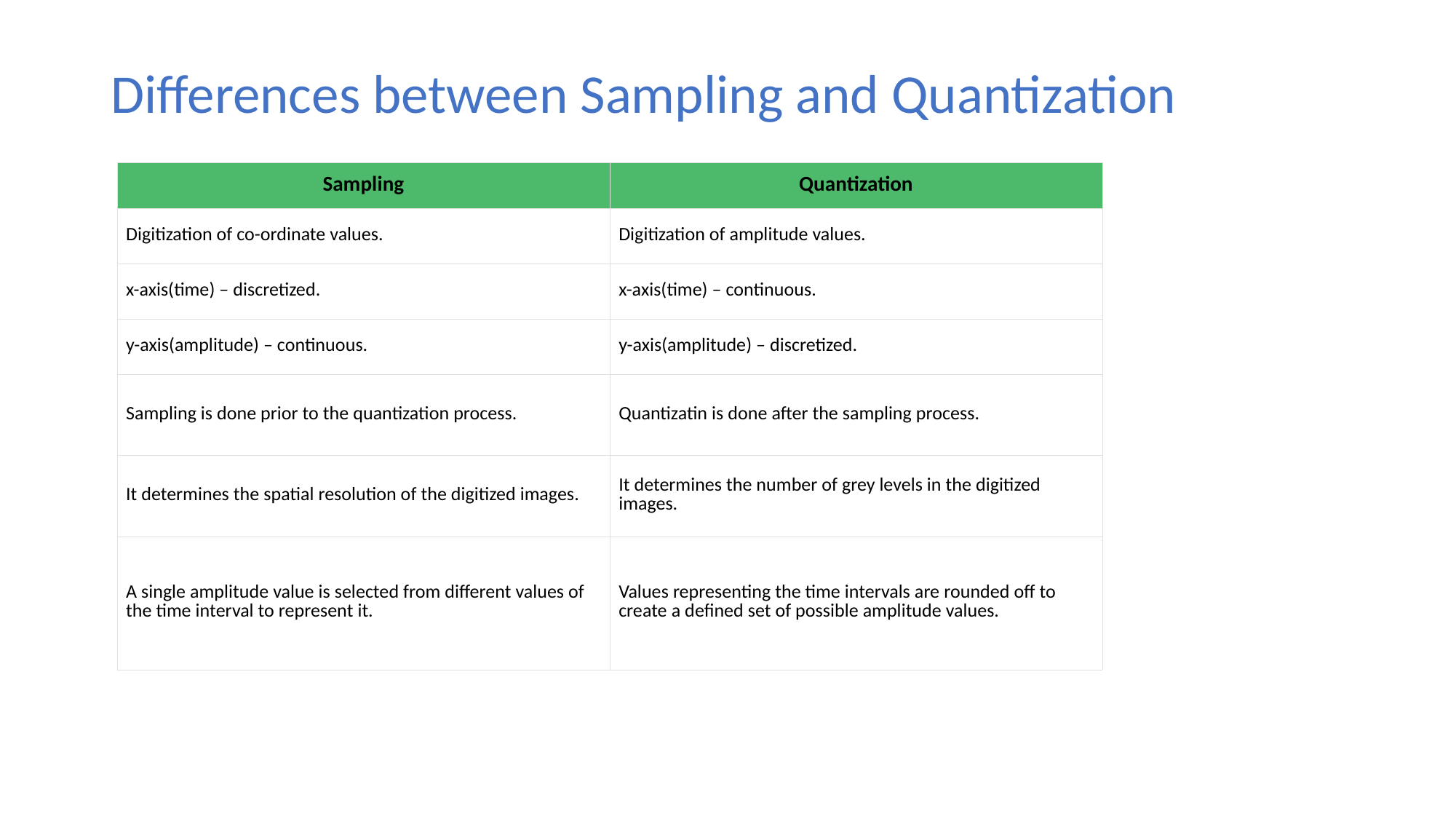

# Differences between Sampling and Quantization
| Sampling | Quantization |
| --- | --- |
| Digitization of co-ordinate values. | Digitization of amplitude values. |
| x-axis(time) – discretized. | x-axis(time) – continuous. |
| y-axis(amplitude) – continuous. | y-axis(amplitude) – discretized. |
| Sampling is done prior to the quantization process. | Quantizatin is done after the sampling process. |
| It determines the spatial resolution of the digitized images. | It determines the number of grey levels in the digitized images. |
| A single amplitude value is selected from different values of the time interval to represent it. | Values representing the time intervals are rounded off to create a defined set of possible amplitude values. |